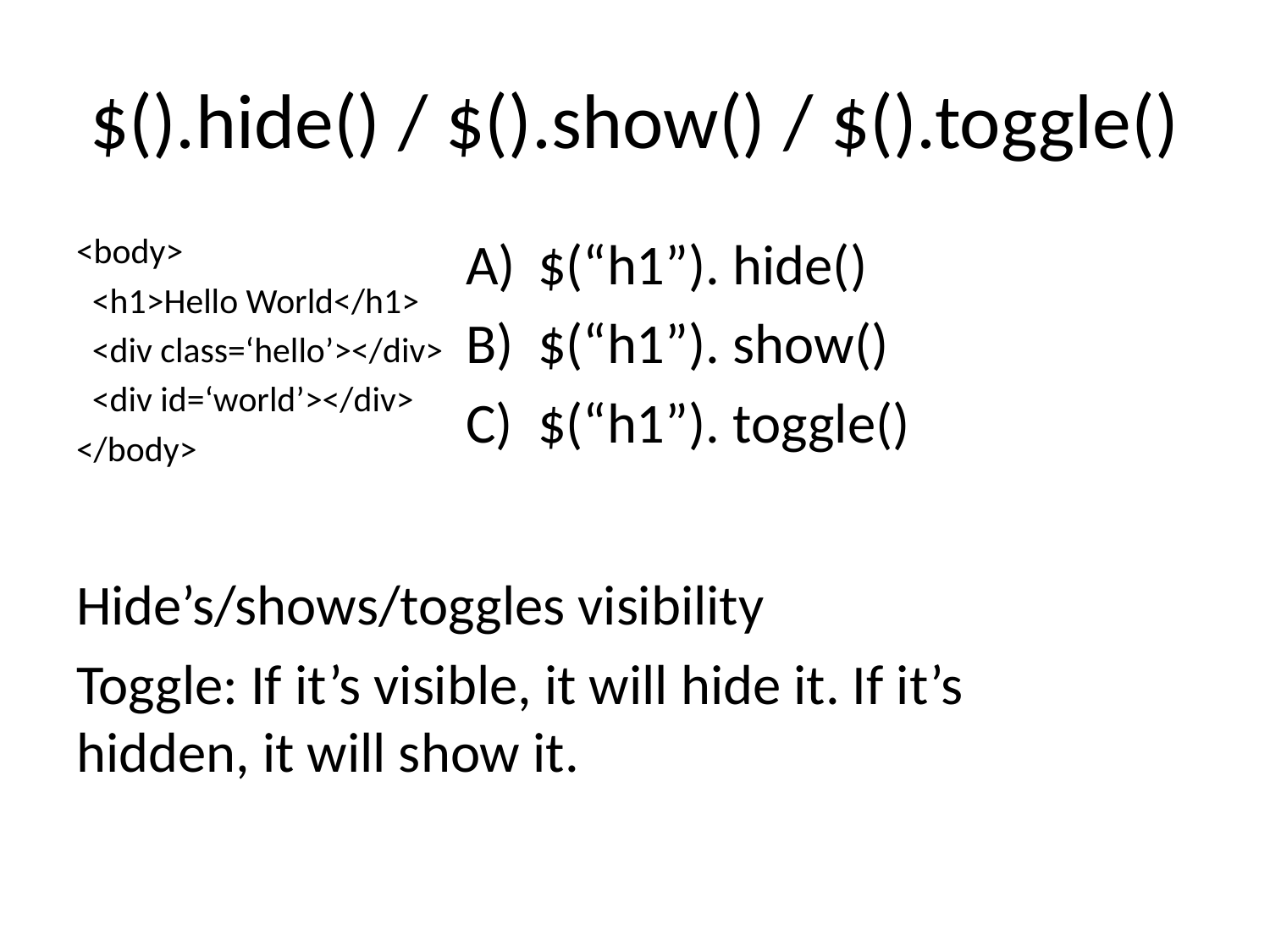

# $().hide() / $().show() / $().toggle()
<body>
  <h1>Hello World</h1>
  <div class=‘hello’></div>
  <div id=‘world’></div>
</body>
$(“h1”). hide()
$(“h1”). show()
$(“h1”). toggle()
Hide’s/shows/toggles visibility
Toggle: If it’s visible, it will hide it. If it’s hidden, it will show it.